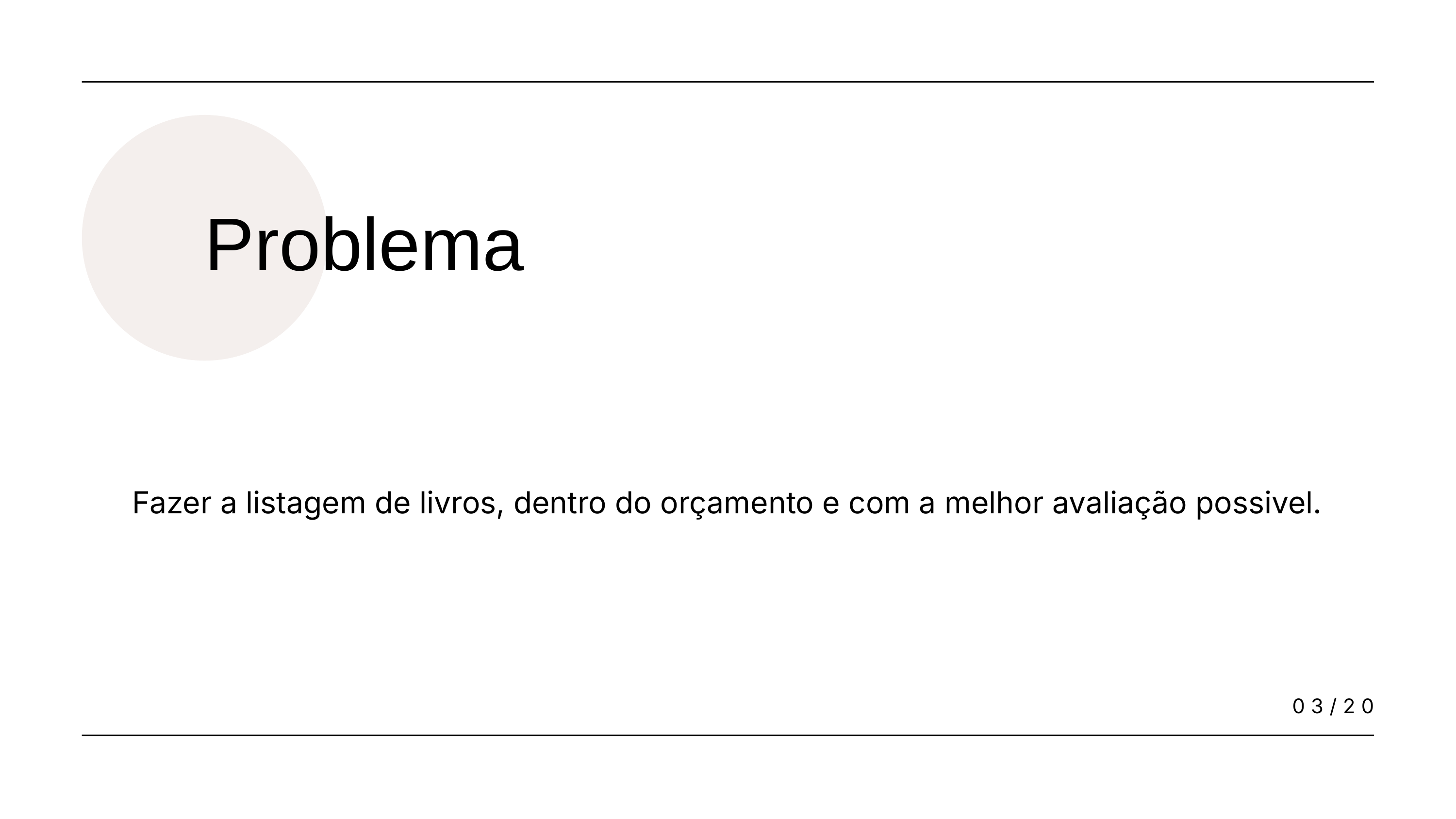

Problema
Fazer a listagem de livros, dentro do orçamento e com a melhor avaliação possivel.
03/20